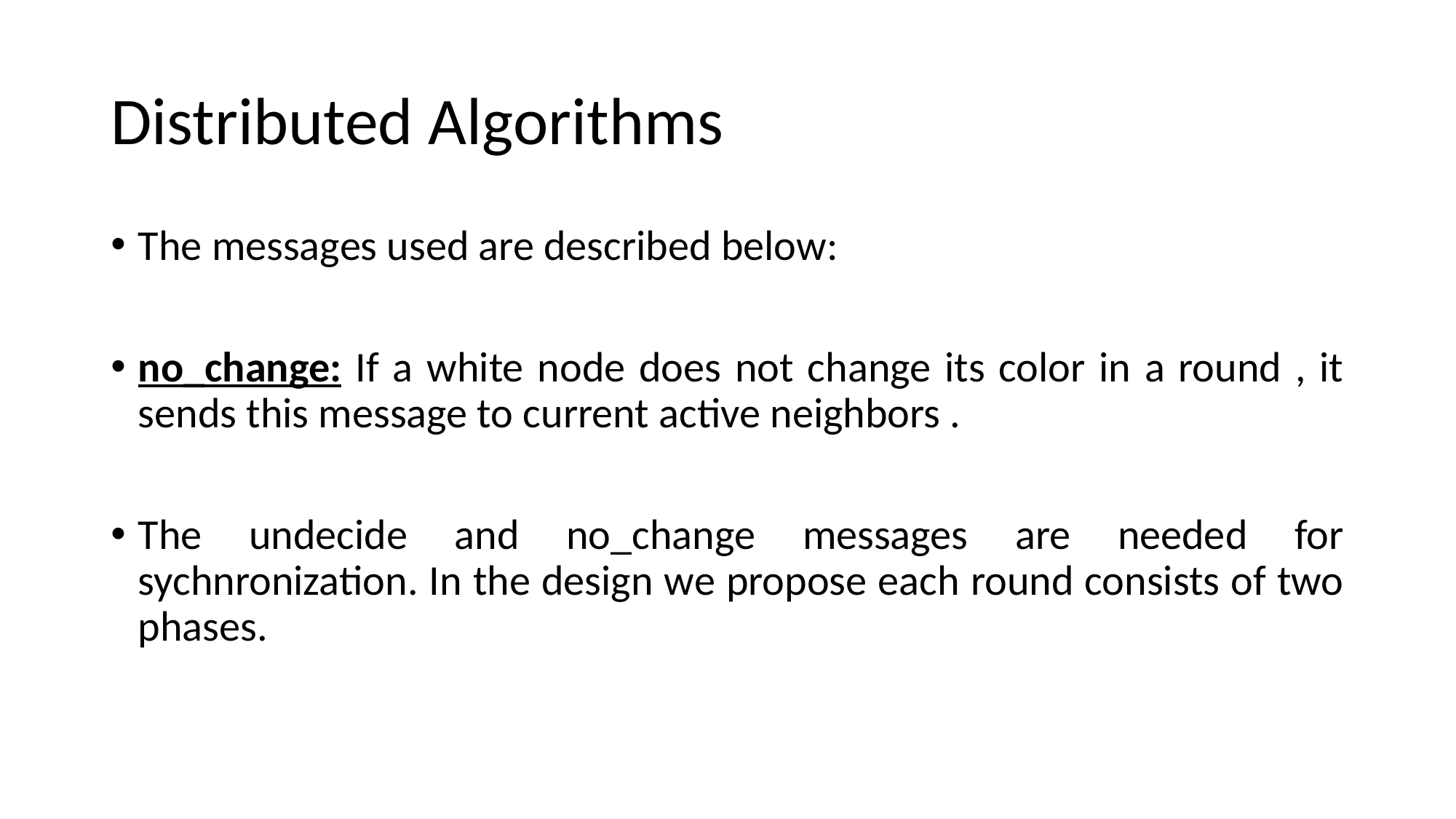

# Distributed Algorithms
The messages used are described below:

no_change: If a white node does not change its color in a round , it sends this message to current active neighbors .

The undecide and no_change messages are needed for sychnronization. In the design we propose each round consists of two phases.